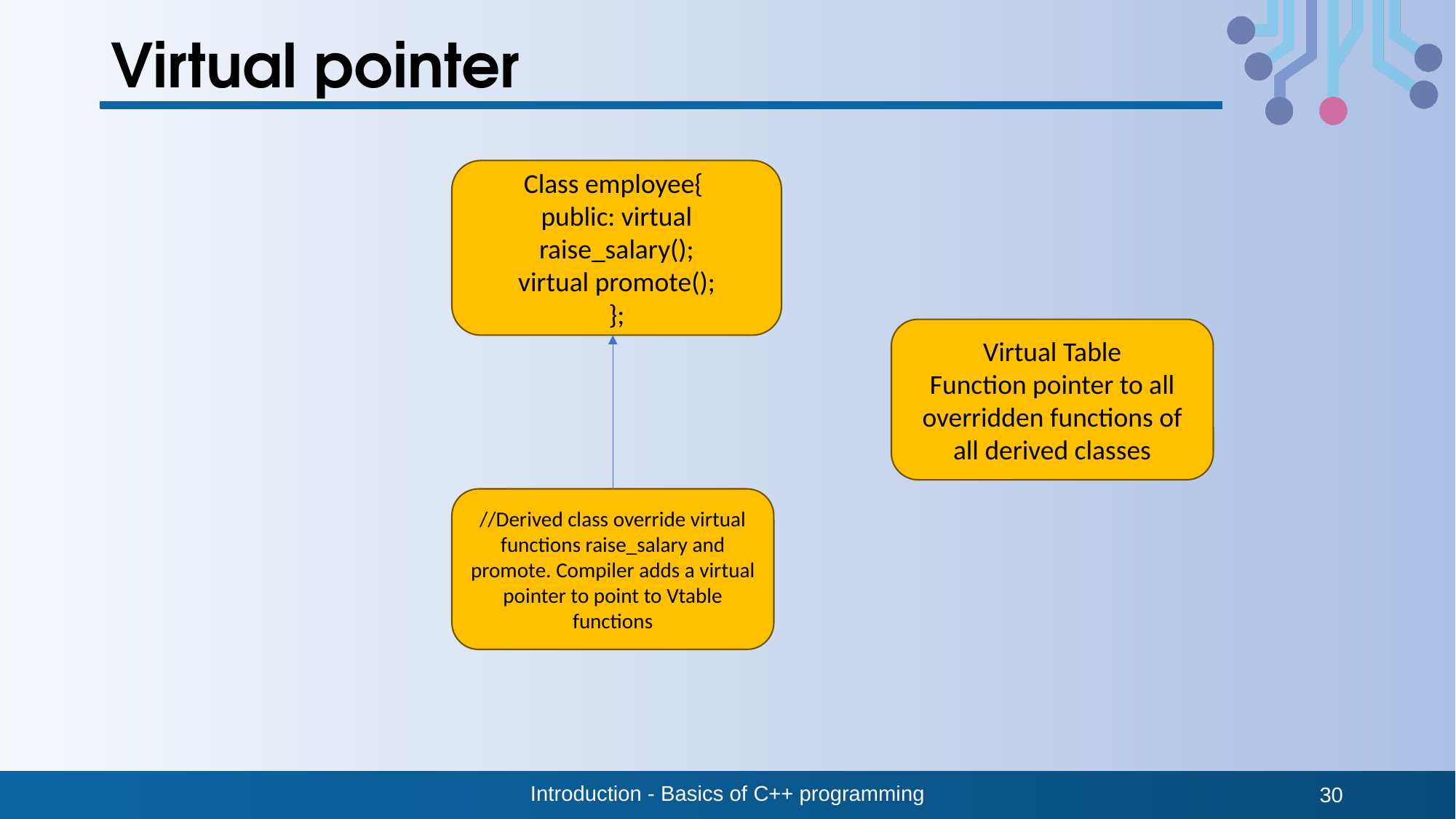

# Virtual pointer
Class employee{
public: virtual raise_salary();
virtual promote();
};
Virtual Table
Function pointer to all overridden functions of all derived classes
//Derived class override virtual functions raise_salary and promote. Compiler adds a virtual pointer to point to Vtable functions
Introduction - Basics of C++ programming
30